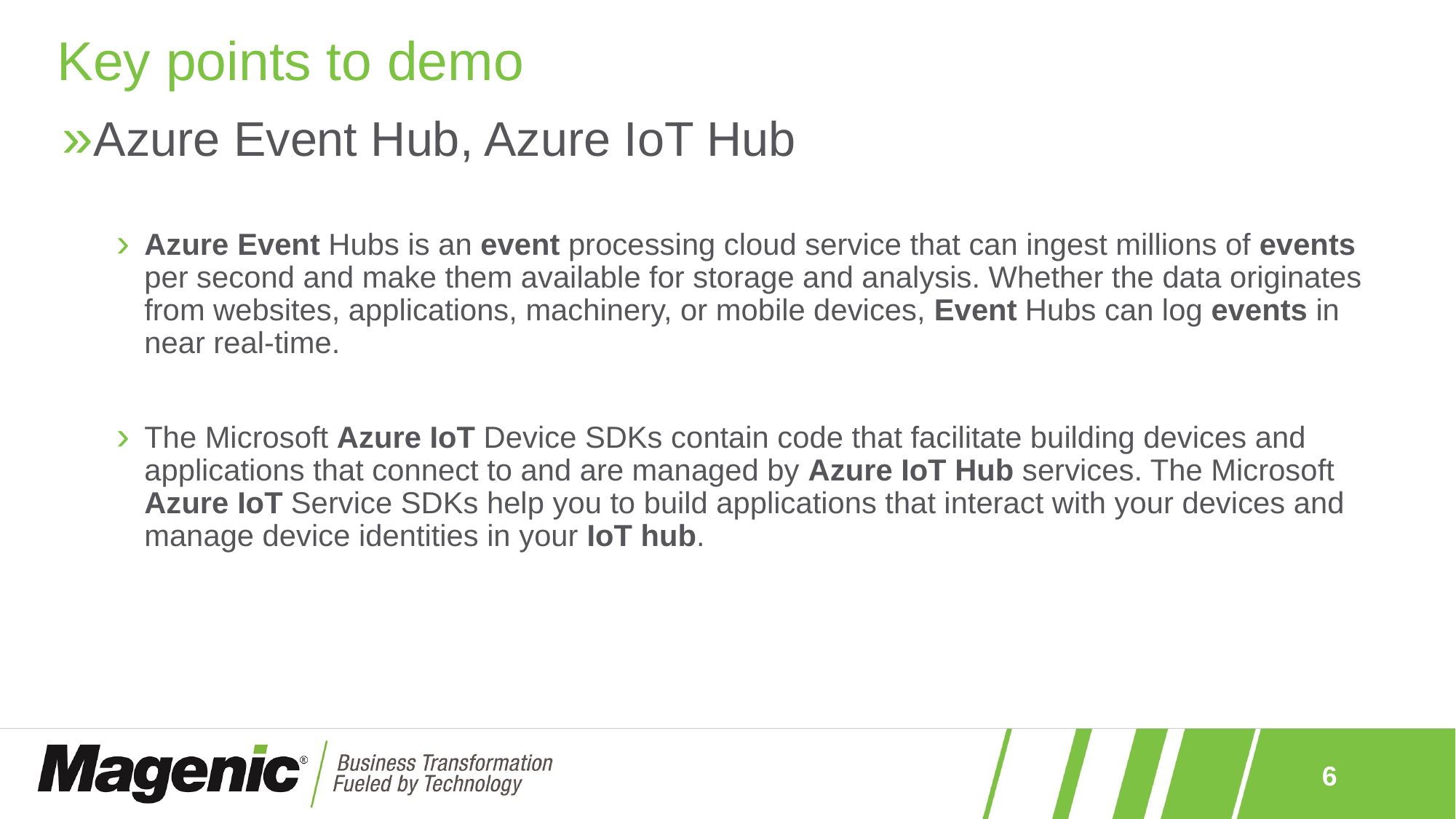

# Key points to demo
Azure Event Hub, Azure IoT Hub

Azure Event Hubs is an event processing cloud service that can ingest millions of events per second and make them available for storage and analysis. Whether the data originates from websites, applications, machinery, or mobile devices, Event Hubs can log events in near real-time.

The Microsoft Azure IoT Device SDKs contain code that facilitate building devices and applications that connect to and are managed by Azure IoT Hub services. The Microsoft Azure IoT Service SDKs help you to build applications that interact with your devices and manage device identities in your IoT hub.